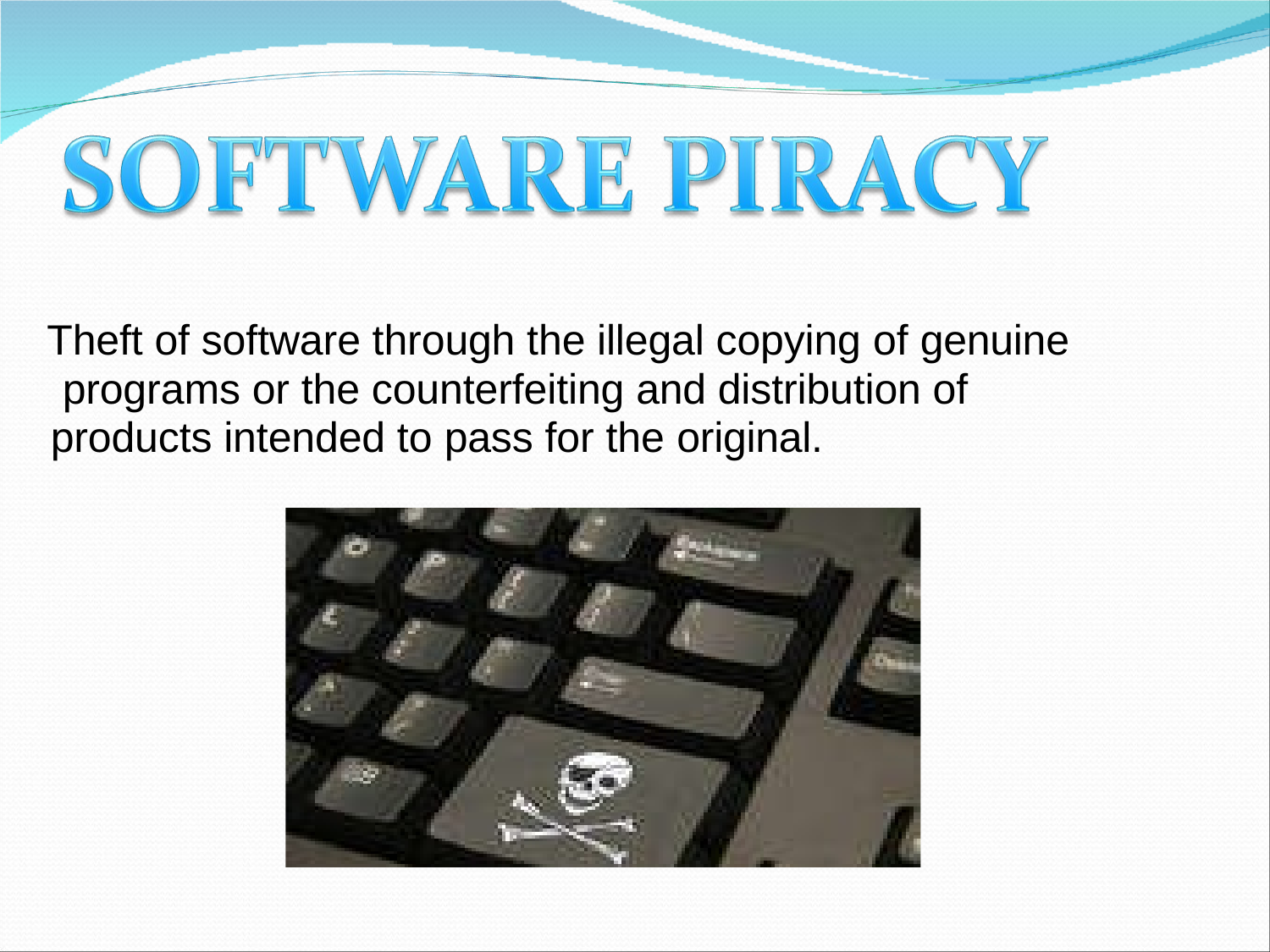

# Theft of software through the illegal copying of genuine  programs or the counterfeiting and distribution of  products intended to pass for the original.